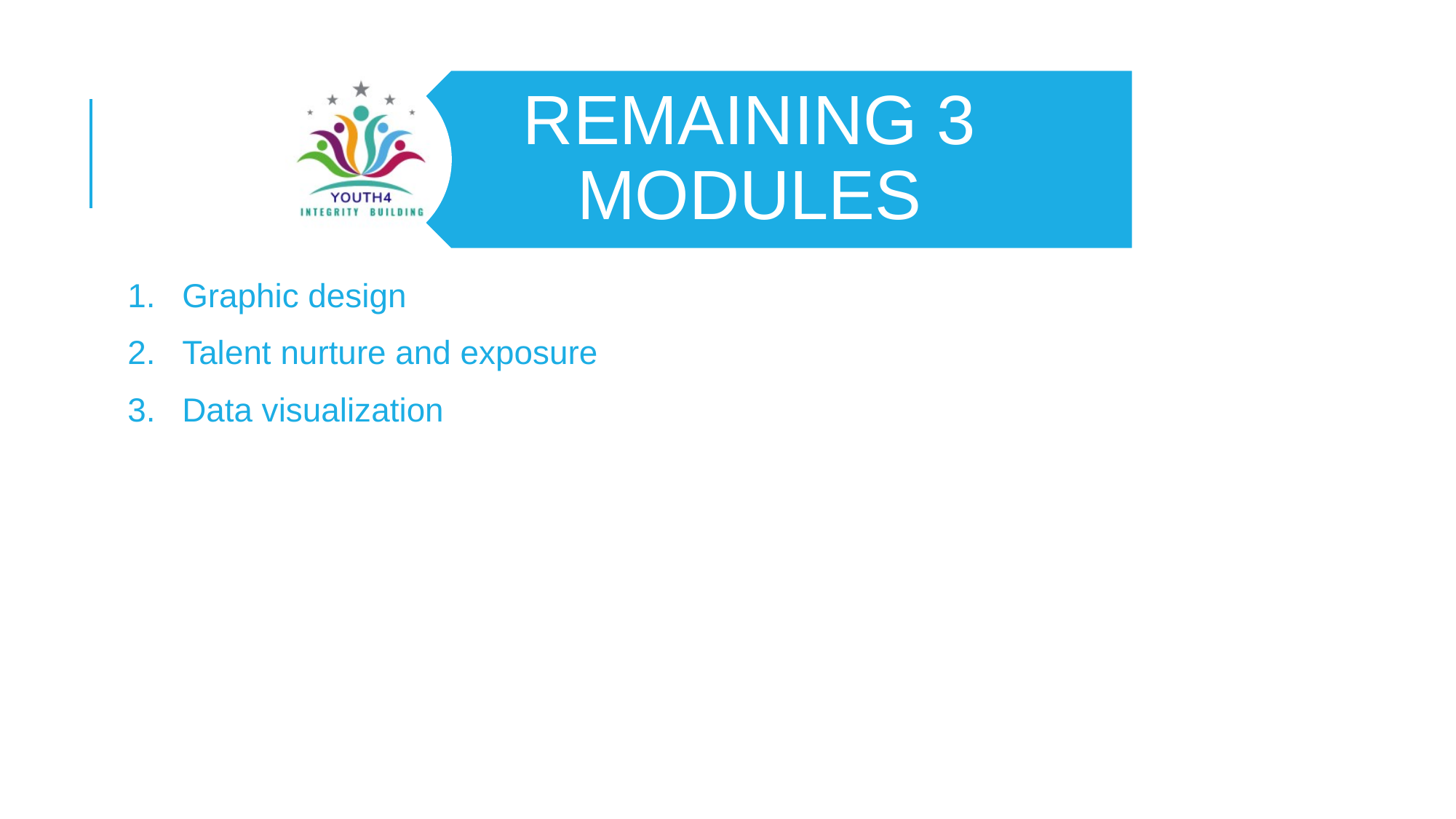

REMAINING 3 MODULES
Graphic design
Talent nurture and exposure
Data visualization